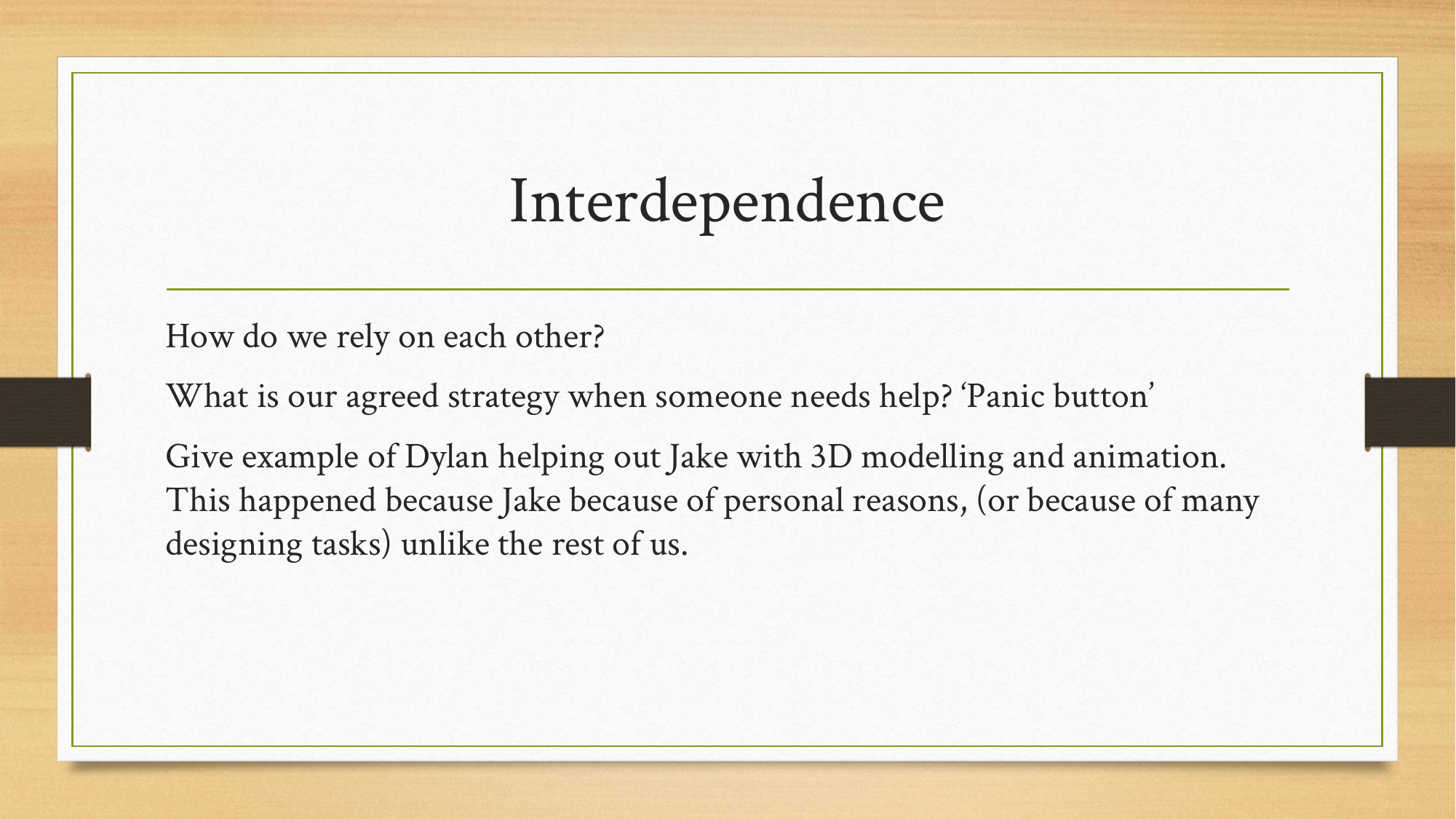

# Interdependence
How do we rely on each other?
What is our agreed strategy when someone needs help? ‘Panic button’
Give example of Dylan helping out Jake with 3D modelling and animation. This happened because Jake because of personal reasons, (or because of many designing tasks) unlike the rest of us.